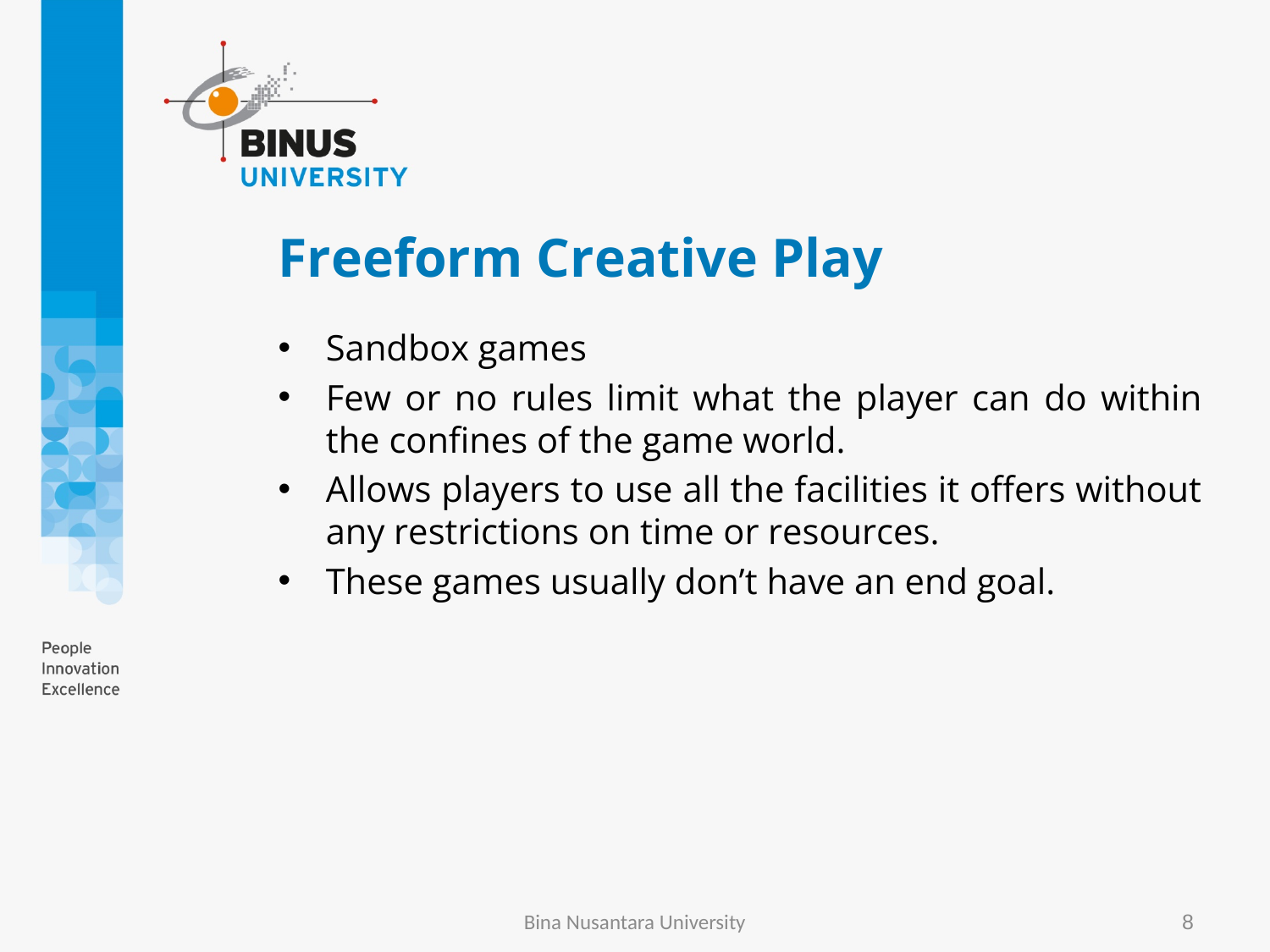

# Freeform Creative Play
Sandbox games
Few or no rules limit what the player can do within the confines of the game world.
Allows players to use all the facilities it offers without any restrictions on time or resources.
These games usually don’t have an end goal.

Bina Nusantara University
8